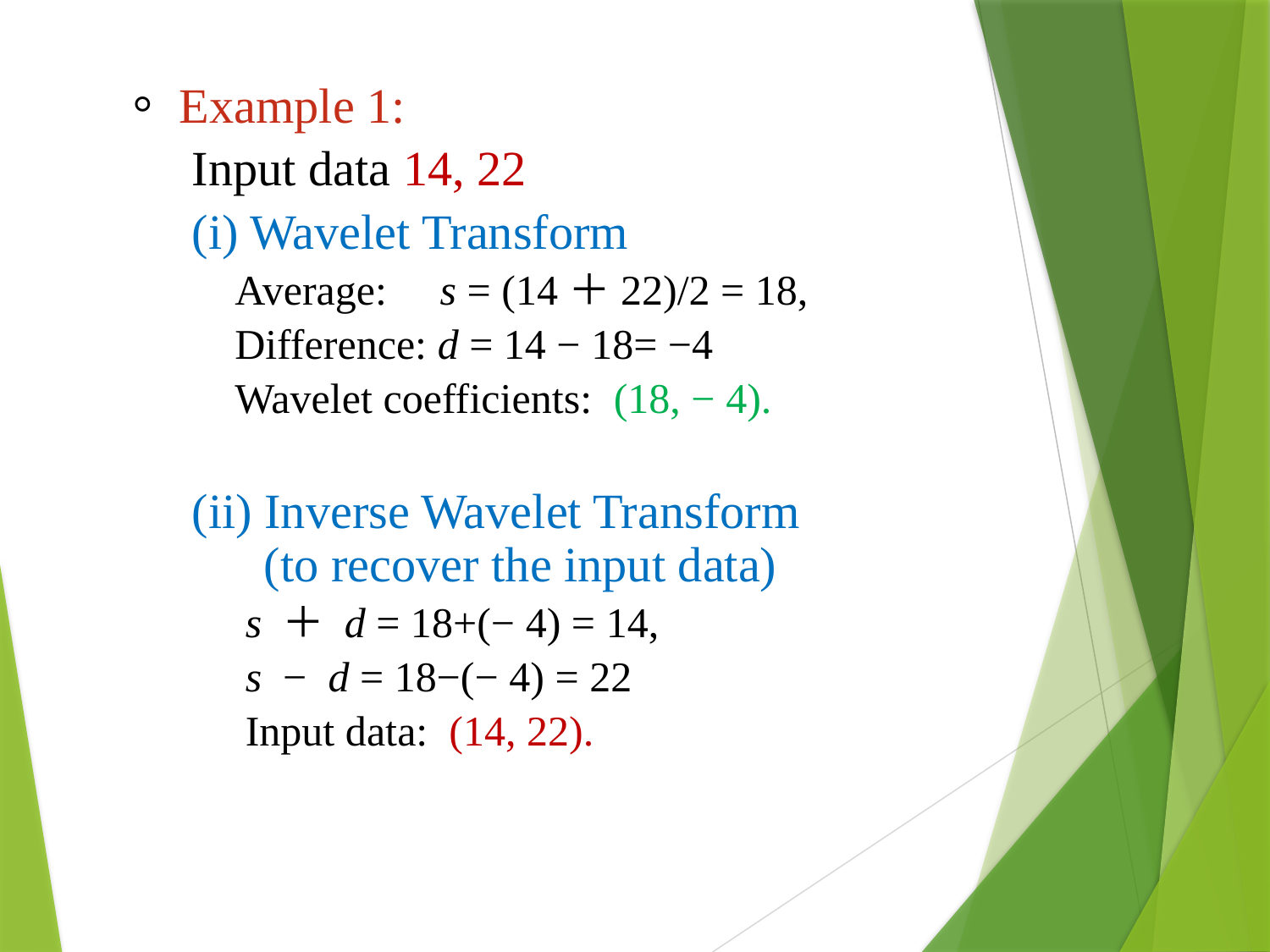

。Example 1:
      Input data 14, 22
      (i) Wavelet Transform
           Average:     s = (14＋22)/2 = 18,
           Difference: d = 14 − 18= −4
           Wavelet coefficients:  (18, − 4).

      (ii) Inverse Wavelet Transform
        (to recover the input data)
            s ＋ d = 18+(− 4) = 14,
            s  −  d = 18−(− 4) = 22
            Input data:  (14, 22).